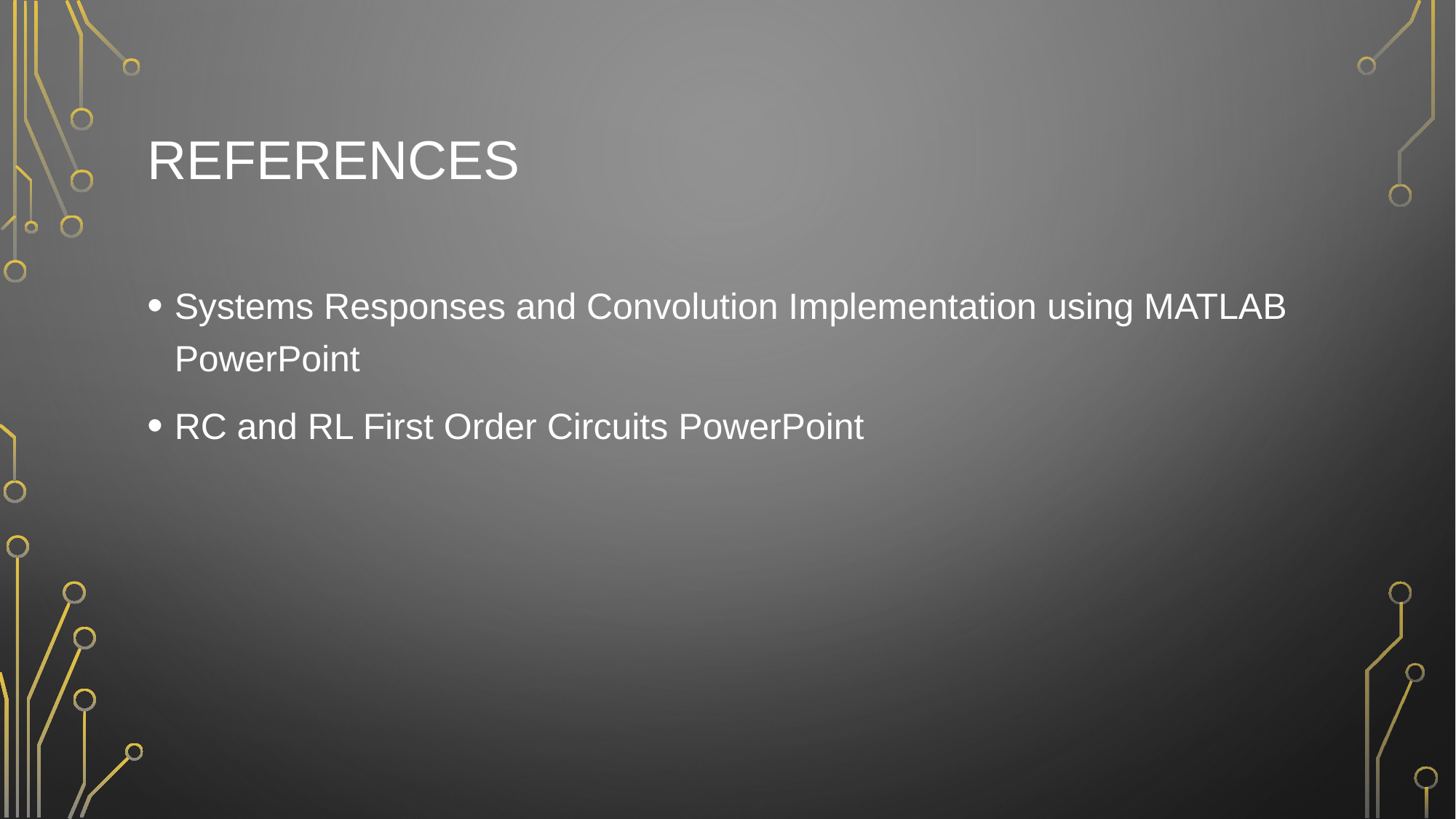

# references
Systems Responses and Convolution Implementation using MATLAB PowerPoint
RC and RL First Order Circuits PowerPoint